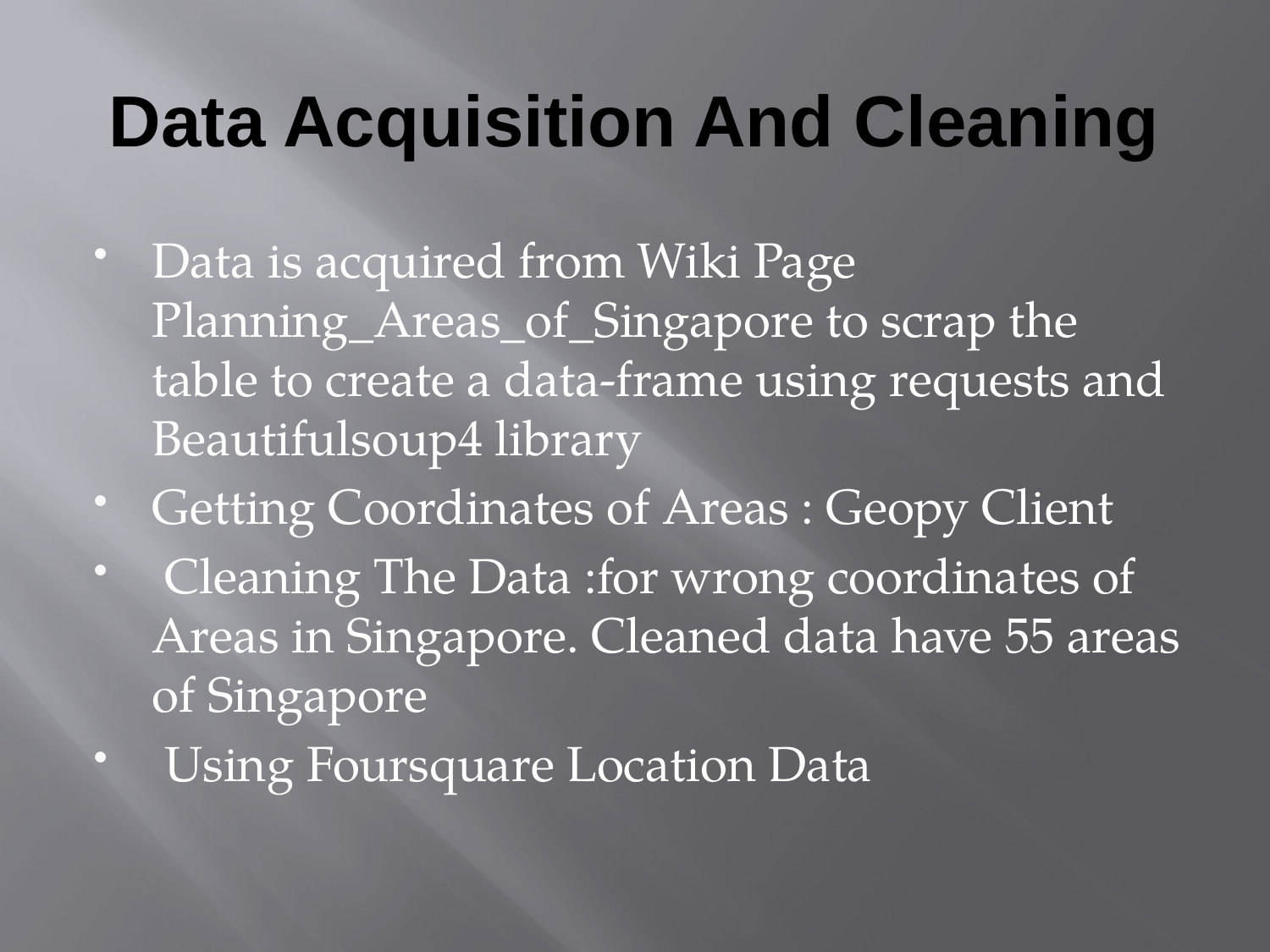

# Data Acquisition And Cleaning
Data is acquired from Wiki Page Planning_Areas_of_Singapore to scrap the table to create a data-frame using requests and Beautifulsoup4 library
Getting Coordinates of Areas : Geopy Client
 Cleaning The Data :for wrong coordinates of Areas in Singapore. Cleaned data have 55 areas of Singapore
 Using Foursquare Location Data